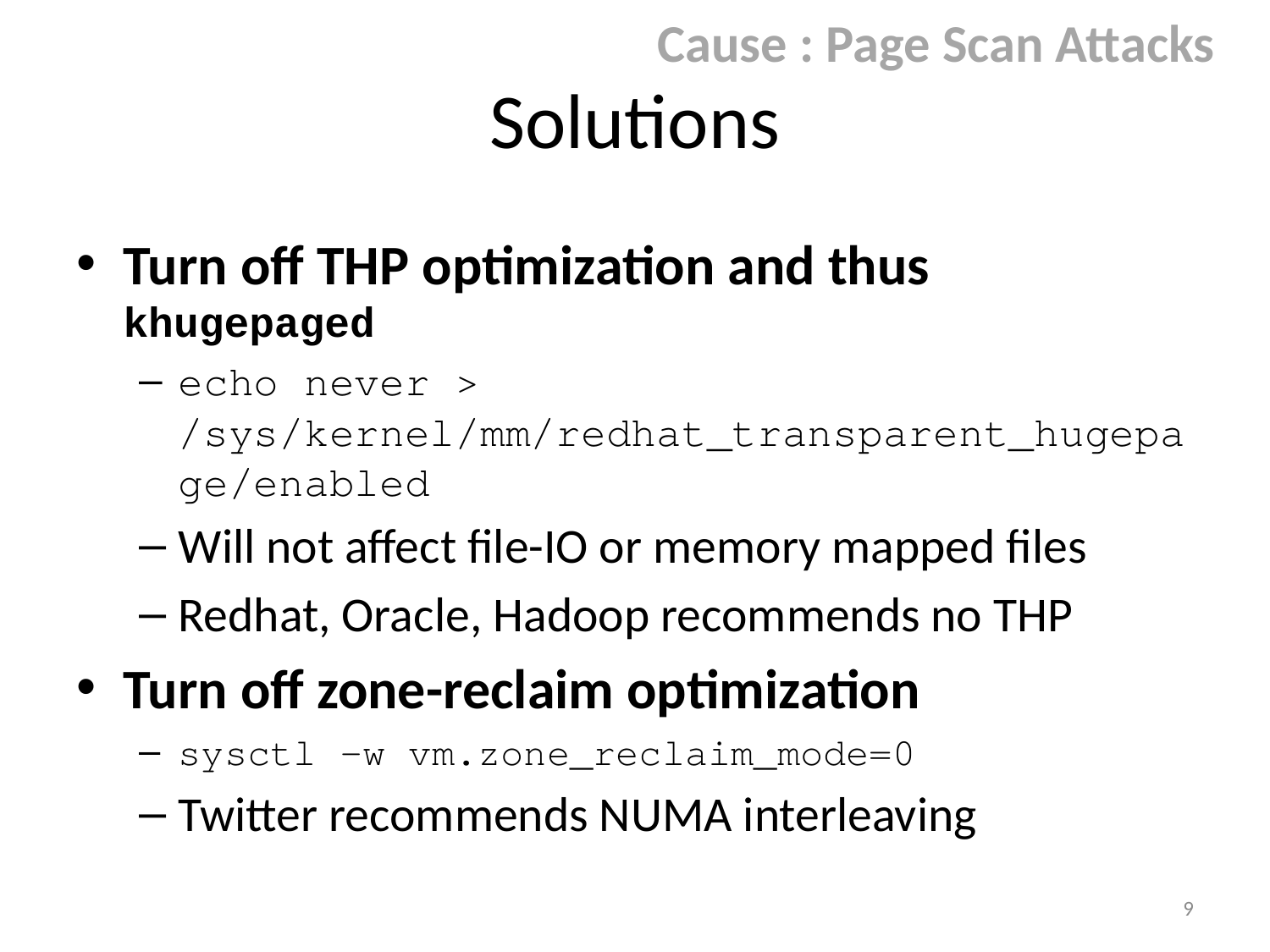

Cause : Page Scan Attacks
# Solutions
Turn off THP optimization and thus khugepaged
echo never > /sys/kernel/mm/redhat_transparent_hugepage/enabled
Will not affect file-IO or memory mapped files
Redhat, Oracle, Hadoop recommends no THP
Turn off zone-reclaim optimization
sysctl –w vm.zone_reclaim_mode=0
Twitter recommends NUMA interleaving

9